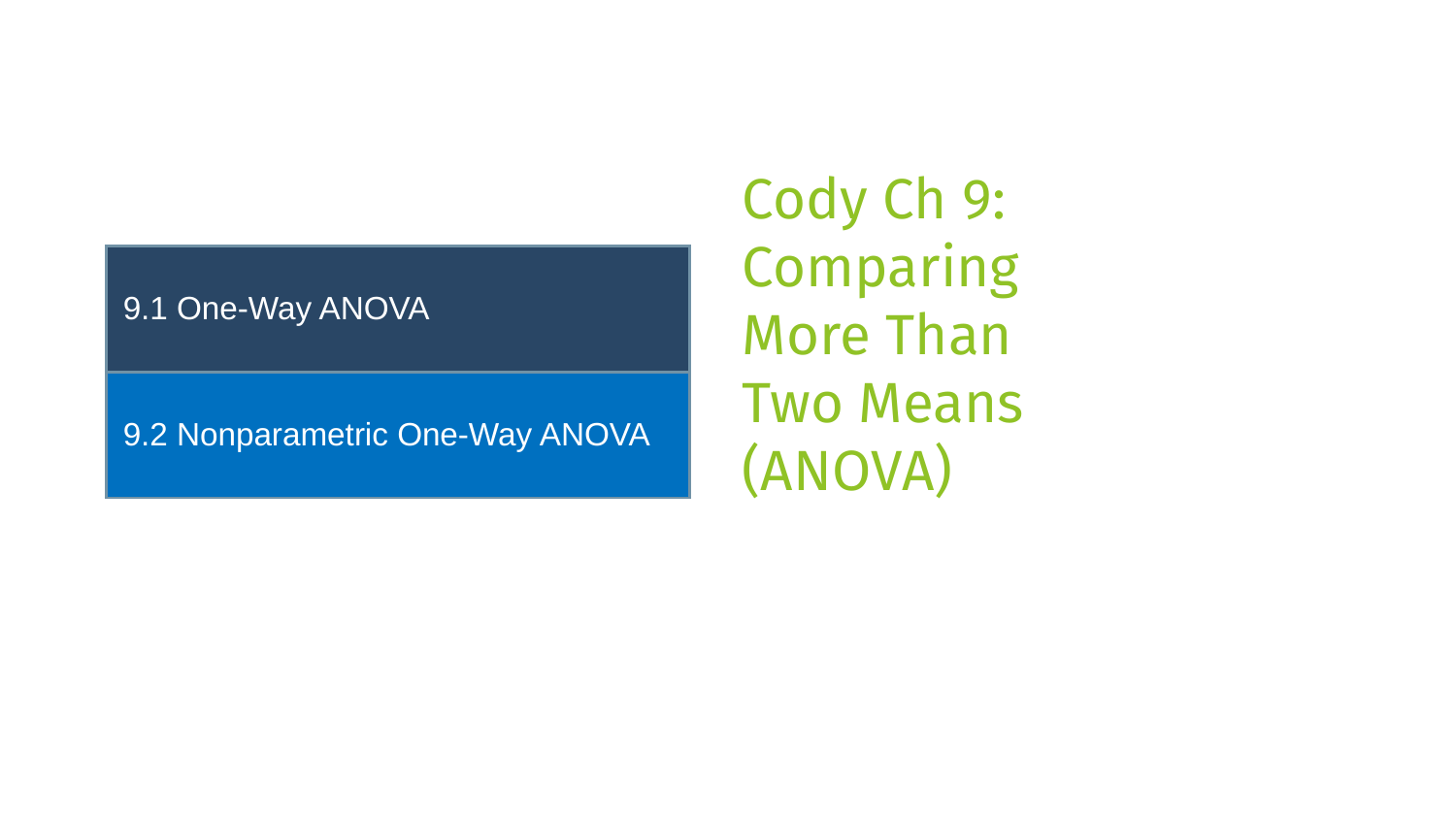

# Cody Ch 9: Comparing More Than Two Means (ANOVA)
| 9.1 One-Way ANOVA |
| --- |
| 9.2 Nonparametric One-Way ANOVA |